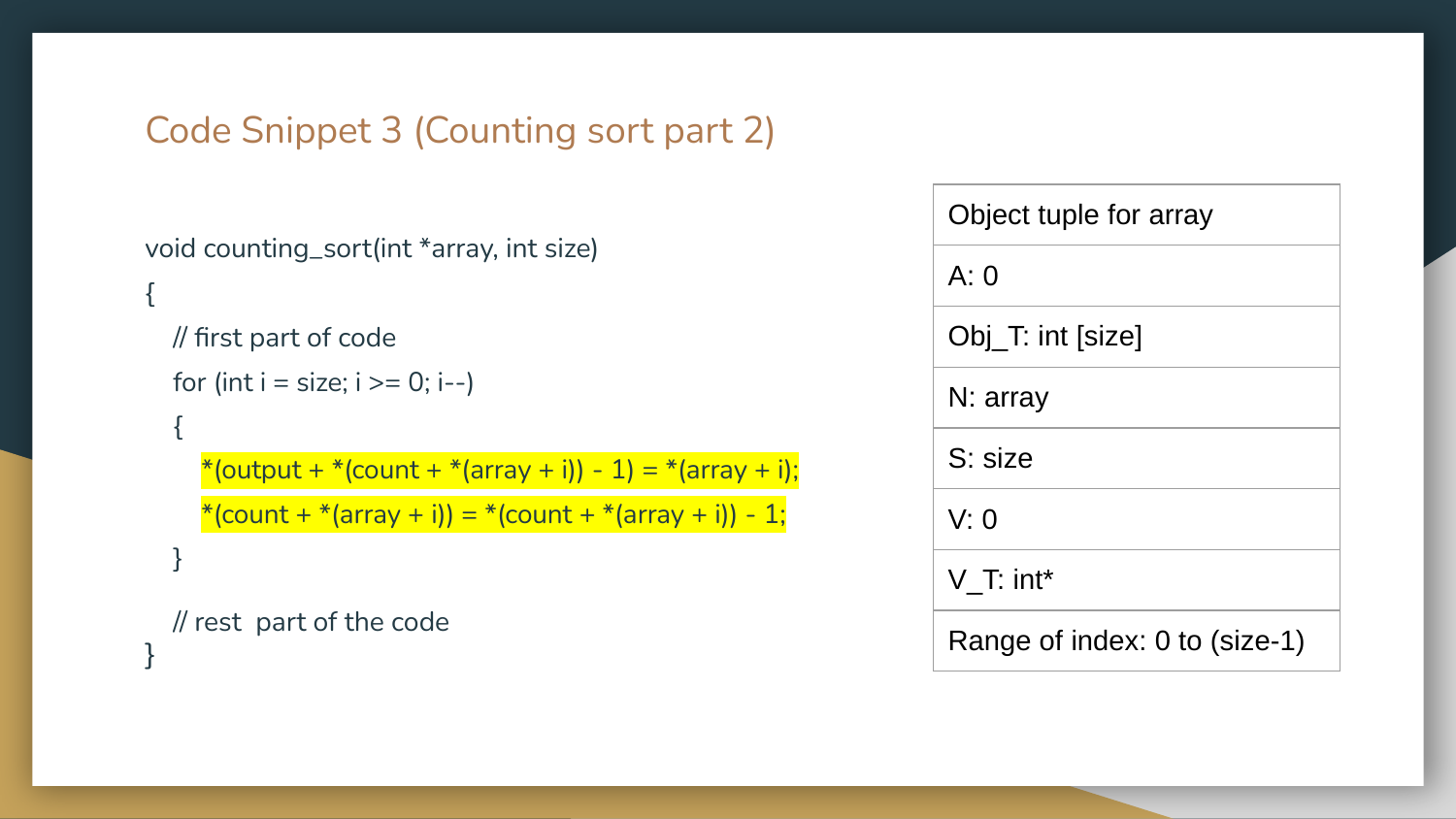

# Code Snippet 3 (Counting sort part 2)
| Object tuple for array |
| --- |
| A: 0 |
| Obj\_T: int [size] |
| N: array |
| S: size |
| V: 0 |
| V\_T: int\* |
| Range of index: 0 to (size-1) |
void counting_sort(int *array, int size)
{
    // first part of code
    for (int i = size; i >= 0; i--)
    {
        *(output + *(count + *(array + i)) - 1) = *(array + i);
        *(count + *(array + i)) = *(count + *(array + i)) - 1;
    }

    // rest  part of the code
}